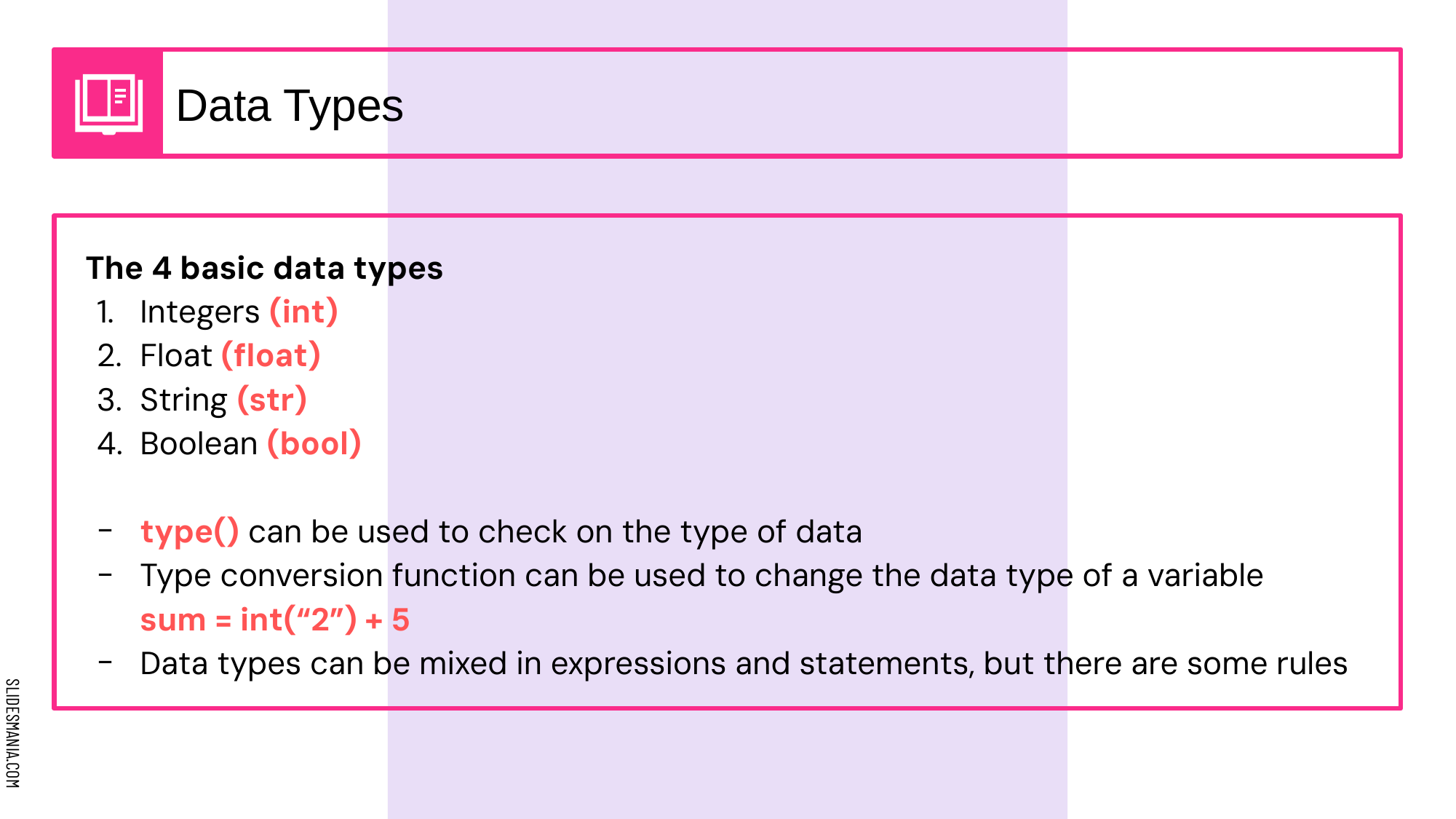

# Data Types

The 4 basic data types
Integers (int)
Float (float)
String (str)
Boolean (bool)

type() can be used to check on the type of data
Type conversion function can be used to change the data type of a variable
sum = int(“2”) + 5
Data types can be mixed in expressions and statements, but there are some rules